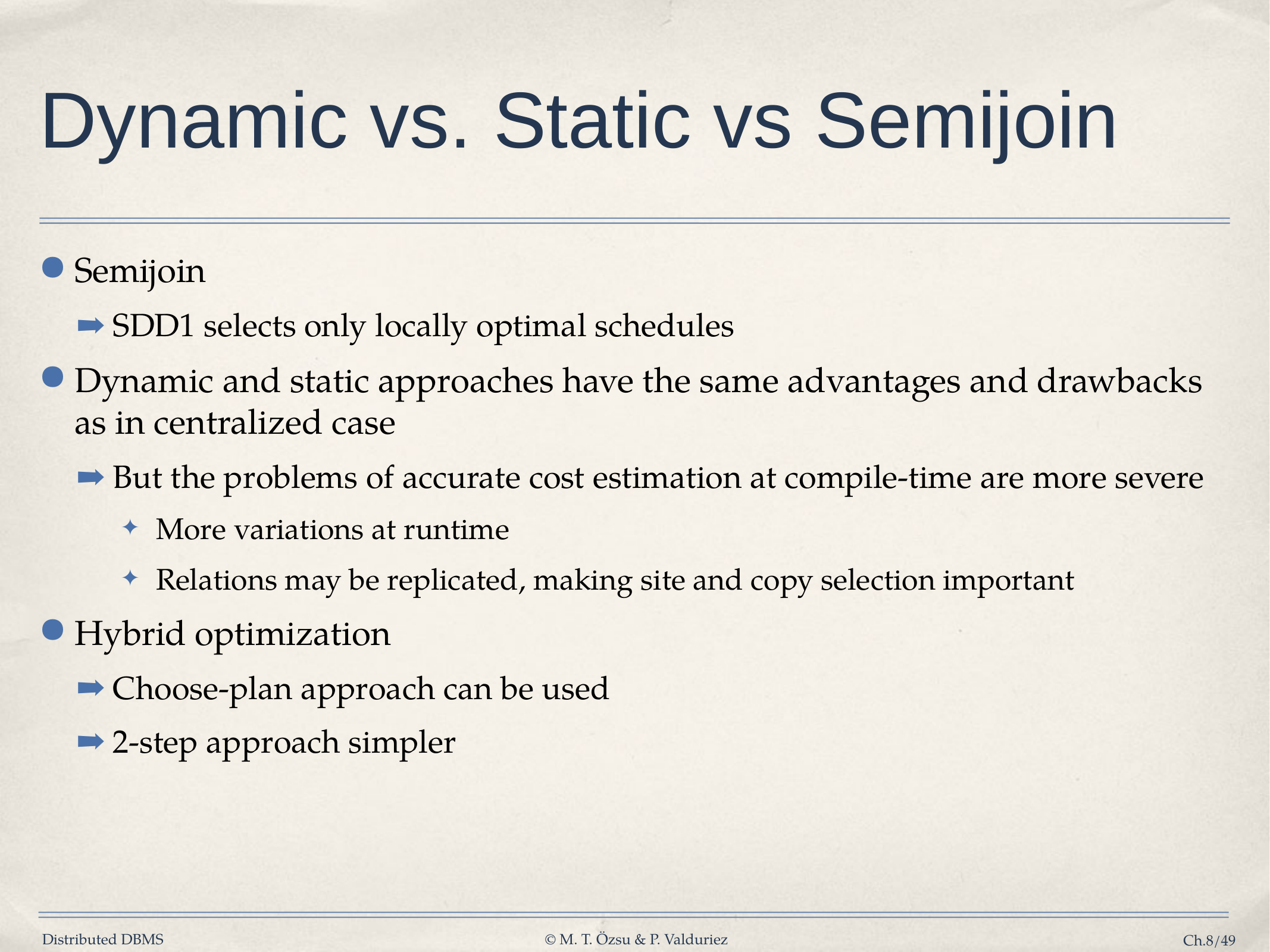

# Dynamic vs. Static vs Semijoin
Semijoin
SDD1 selects only locally optimal schedules
Dynamic and static approaches have the same advantages and drawbacks as in centralized case
But the problems of accurate cost estimation at compile-time are more severe
More variations at runtime
Relations may be replicated, making site and copy selection important
Hybrid optimization
Choose-plan approach can be used
2-step approach simpler